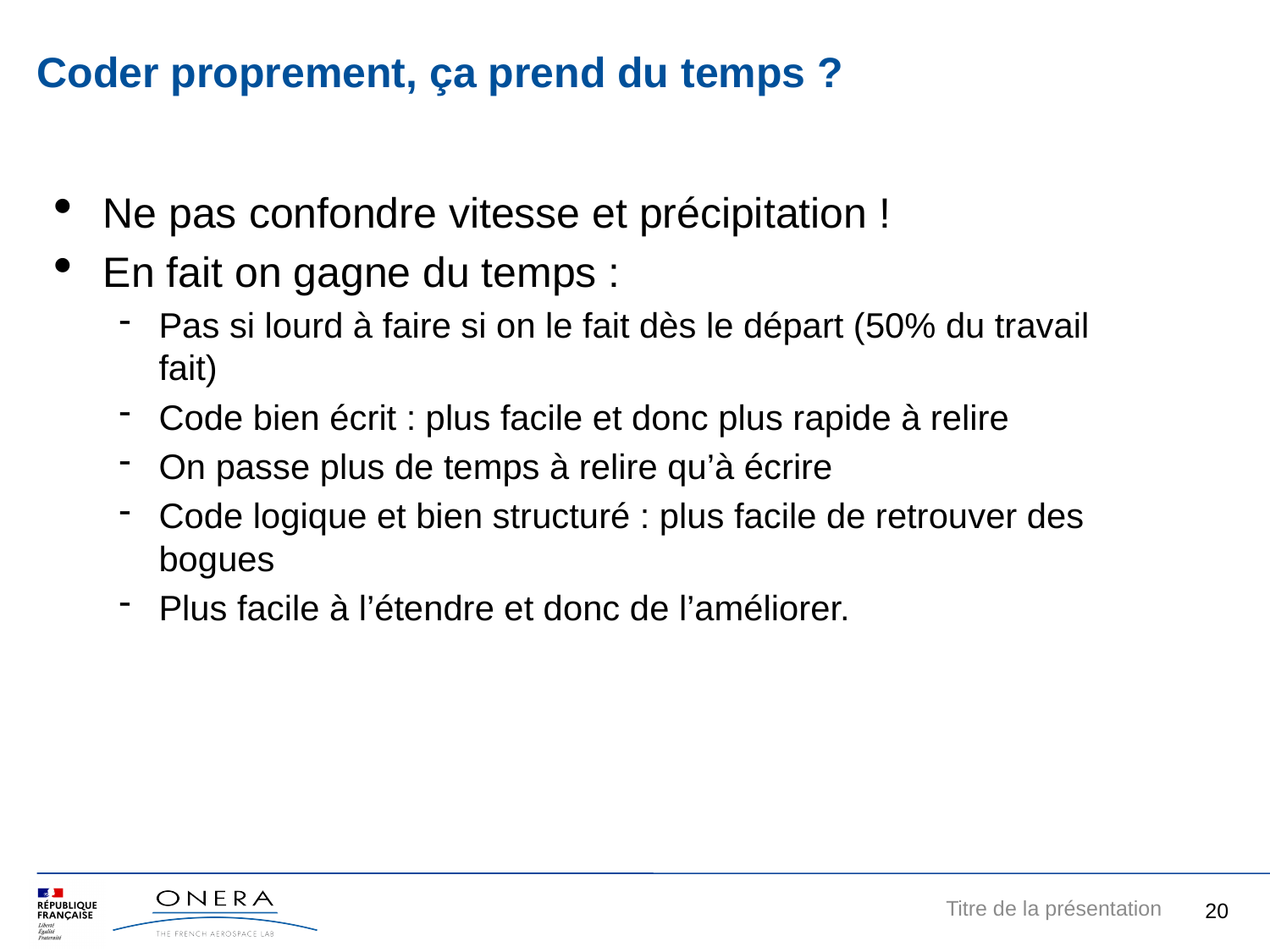

Coder proprement, ça prend du temps ?
Ne pas confondre vitesse et précipitation !
En fait on gagne du temps :
Pas si lourd à faire si on le fait dès le départ (50% du travail fait)
Code bien écrit : plus facile et donc plus rapide à relire
On passe plus de temps à relire qu’à écrire
Code logique et bien structuré : plus facile de retrouver des bogues
Plus facile à l’étendre et donc de l’améliorer.
20
Titre de la présentation